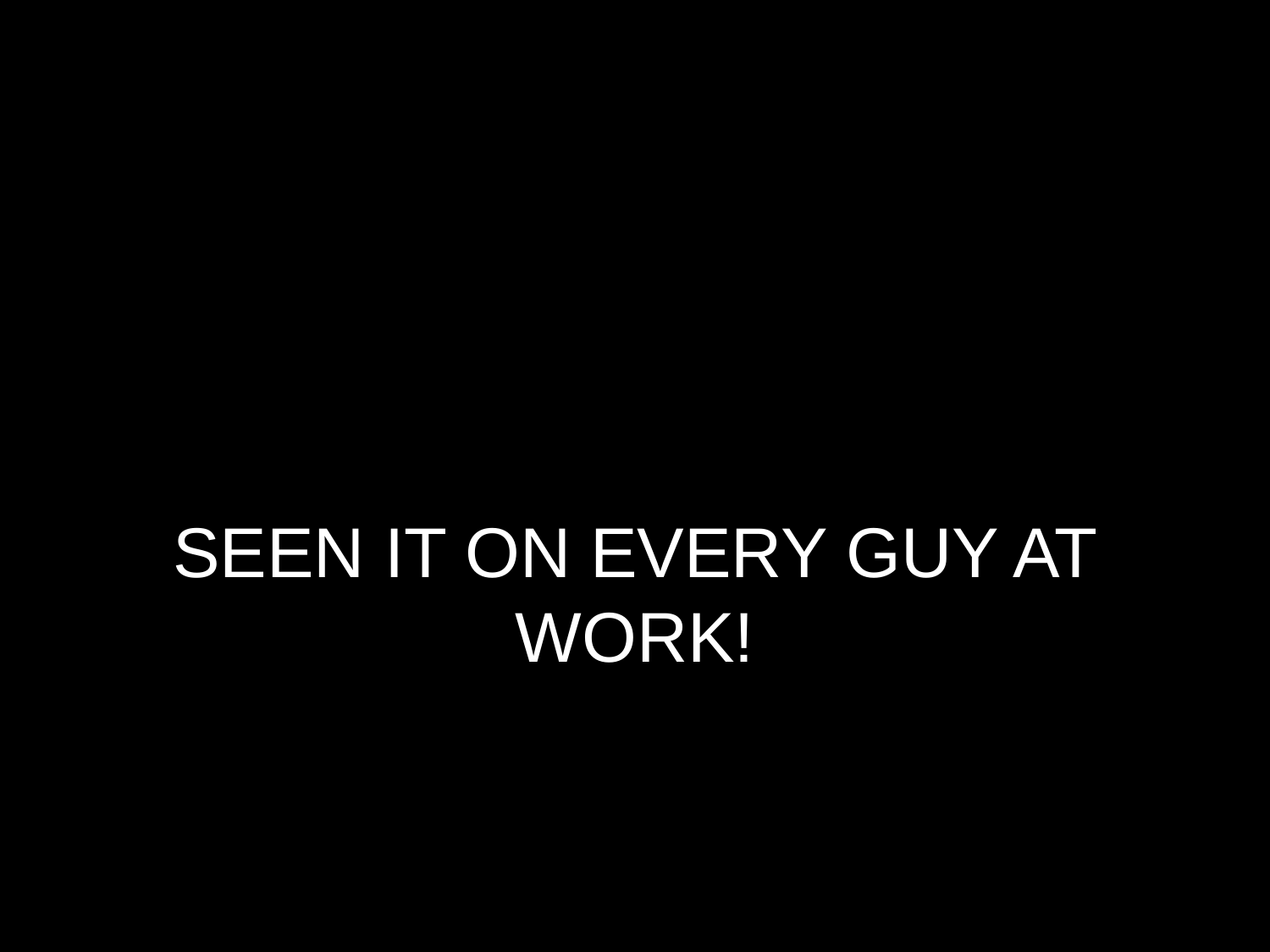

# SEEN IT ON EVERY GUY AT WORK!